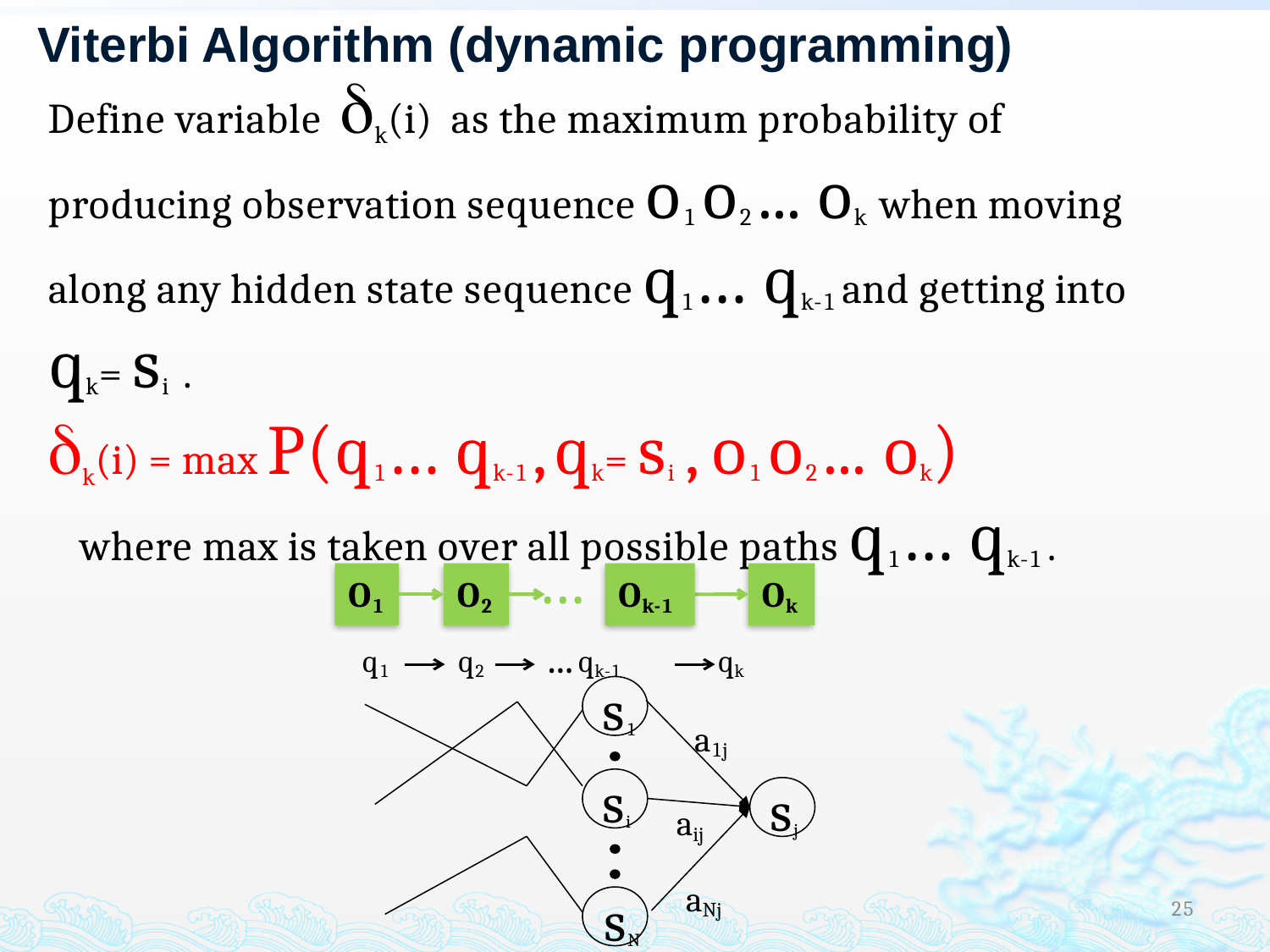

Viterbi Algorithm (dynamic programming)
Define variable  δk(i)  as the maximum probability of producing observation sequence o1 o2 ... ok  when moving along any hidden state sequence q1… qk-1 and getting into qk= si  .
δk(i) = max P(q1… qk-1 , qk= si  ,  o1 o2 ... ok)
  where max is taken over all possible paths q1… qk-1 .
…
O1
O2
Ok-1
Ok
...
  q1                 q2                       qk-1                        qk
s1

a1j

si

sj

aij

aNj
sN

25